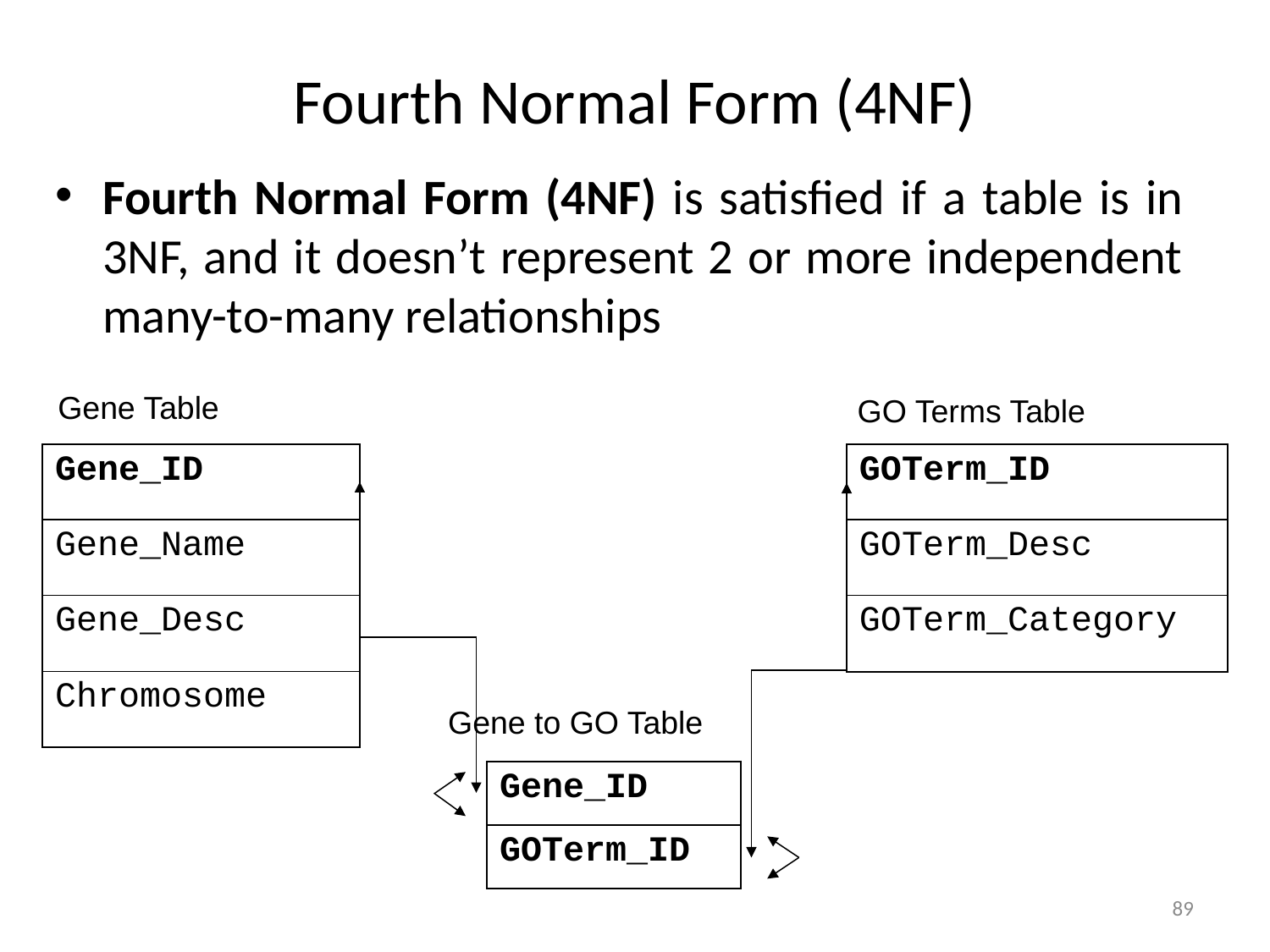

# Fourth Normal Form (4NF)
Fourth Normal Form (4NF) is satisfied if a table is in 3NF, and it doesn’t represent 2 or more independent many-to-many relationships
Gene Table
GO Terms Table
| Gene\_ID |
| --- |
| Gene\_Name |
| Gene\_Desc |
| Chromosome |
| GOTerm\_ID |
| --- |
| GOTerm\_Desc |
| GOTerm\_Category |
Gene to GO Table
| Gene\_ID |
| --- |
| GOTerm\_ID |
89